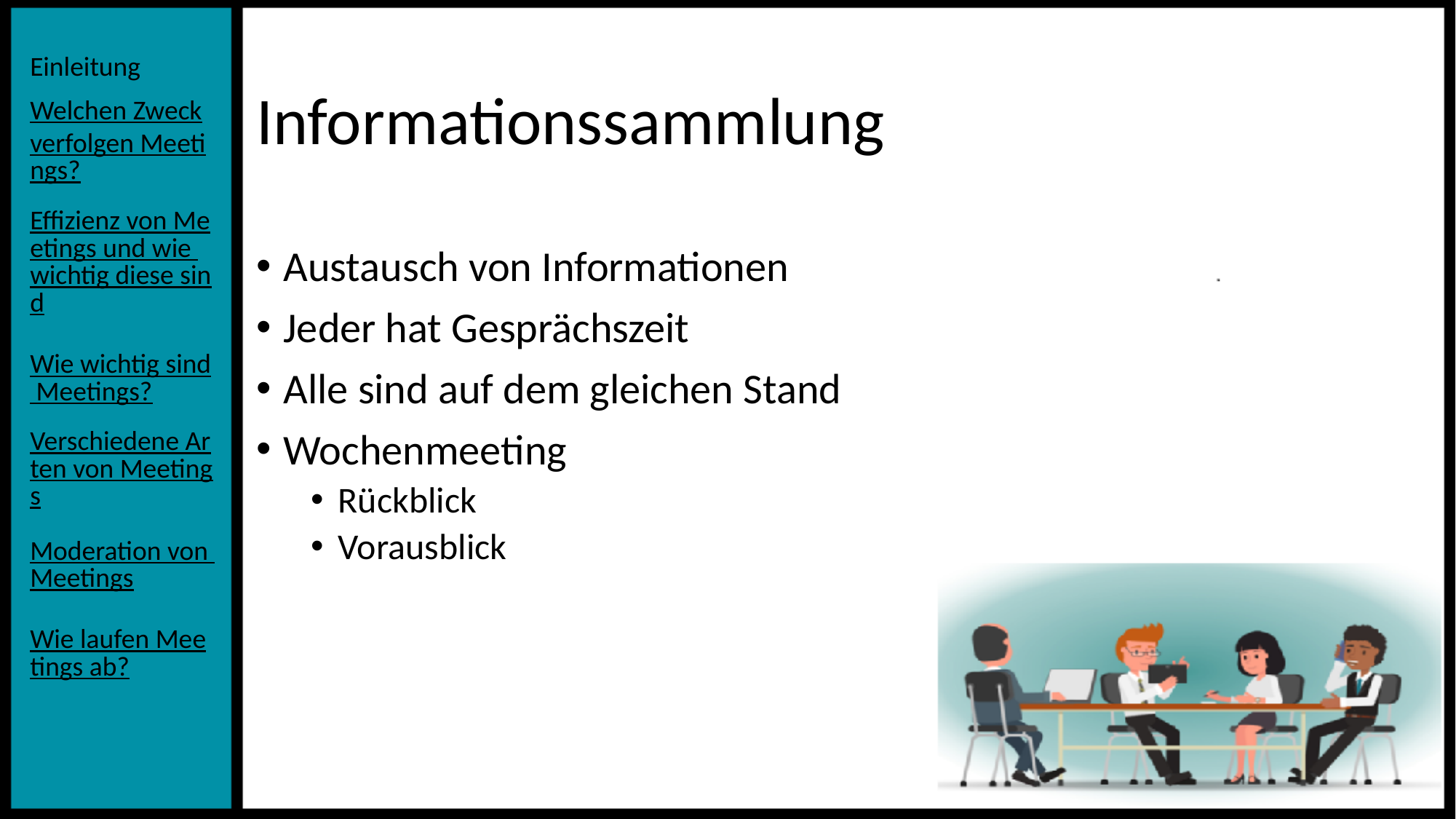

# Informationssammlung
Austausch von Informationen
Jeder hat Gesprächszeit
Alle sind auf dem gleichen Stand
Wochenmeeting
Rückblick
Vorausblick